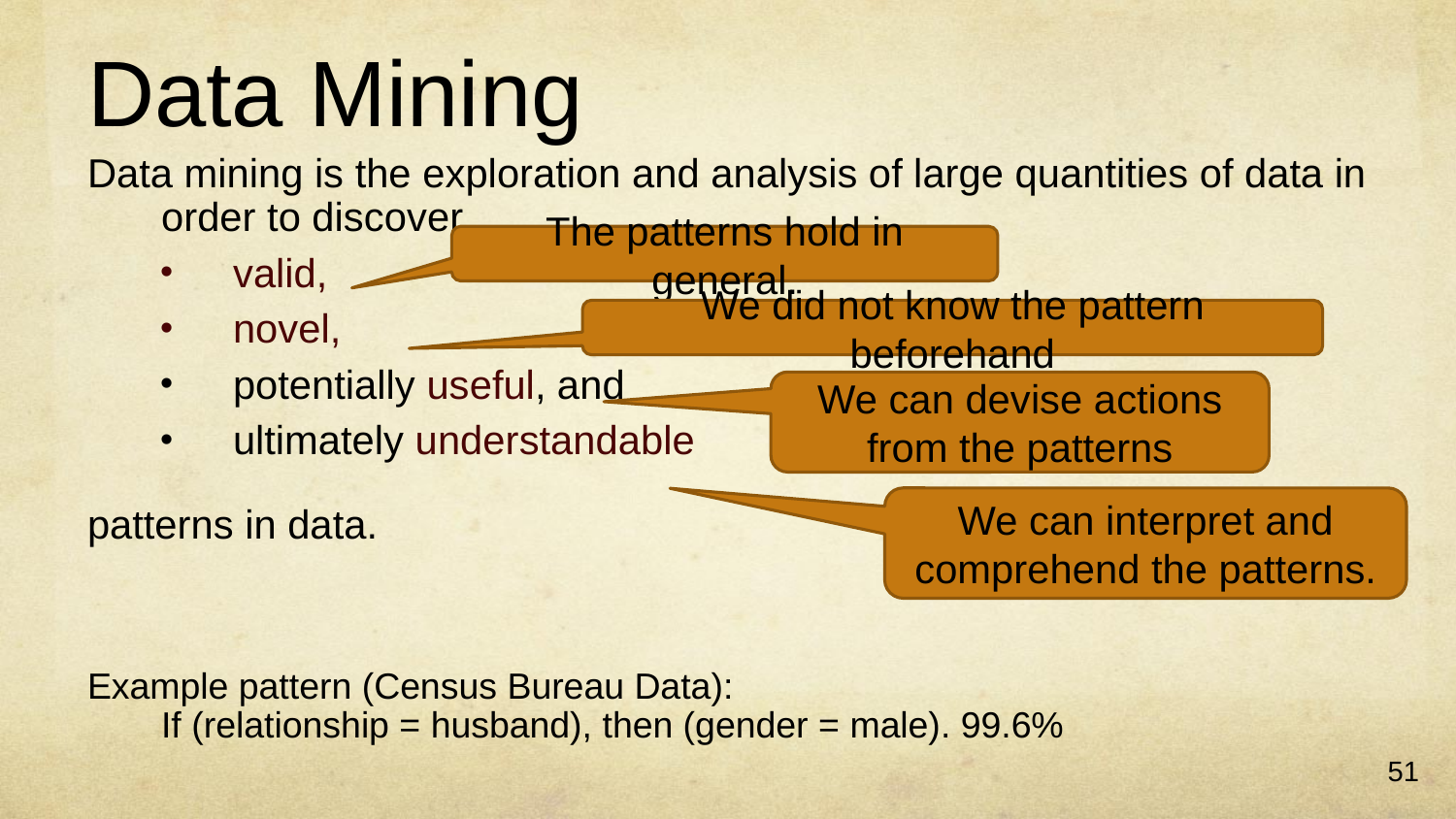

# Data Mining
Data mining is the exploration and analysis of large quantities of data in order to discover
valid,
novel,
potentially useful, and
ultimately understandable
patterns in data.

Example pattern (Census Bureau Data):
If (relationship = husband), then (gender = male). 99.6%
The patterns hold in general.
We did not know the pattern beforehand
We can devise actions from the patterns
We can interpret and comprehend the patterns.
51